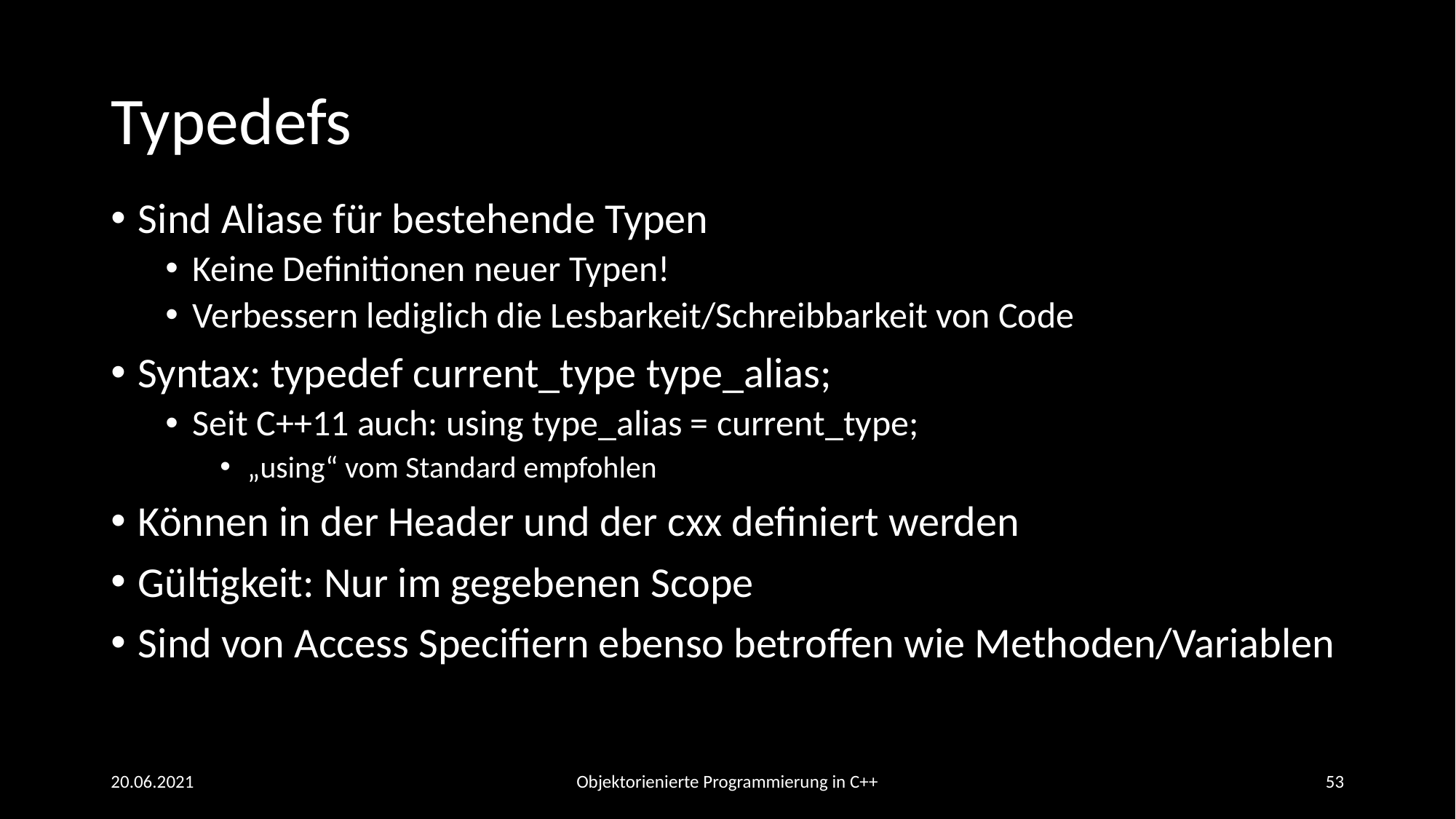

# Typedefs
Sind Aliase für bestehende Typen
Keine Definitionen neuer Typen!
Verbessern lediglich die Lesbarkeit/Schreibbarkeit von Code
Syntax: typedef current_type type_alias;
Seit C++11 auch: using type_alias = current_type;
„using“ vom Standard empfohlen
Können in der Header und der cxx definiert werden
Gültigkeit: Nur im gegebenen Scope
Sind von Access Specifiern ebenso betroffen wie Methoden/Variablen
20.06.2021
Objektorienierte Programmierung in C++
53